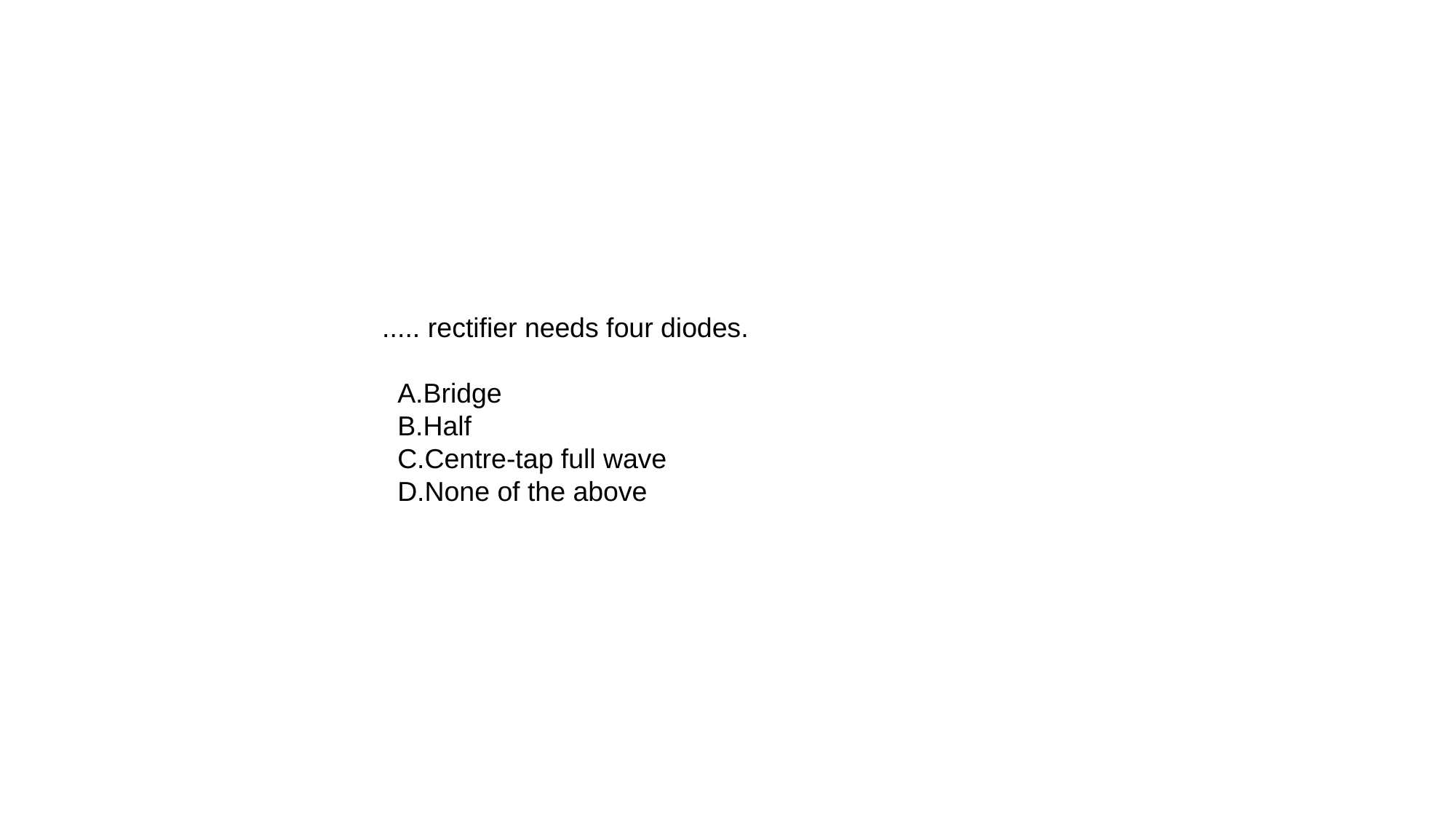

..... rectifier needs four diodes.
   A.Bridge
   B.Half
   C.Centre-tap full wave
   D.None of the above